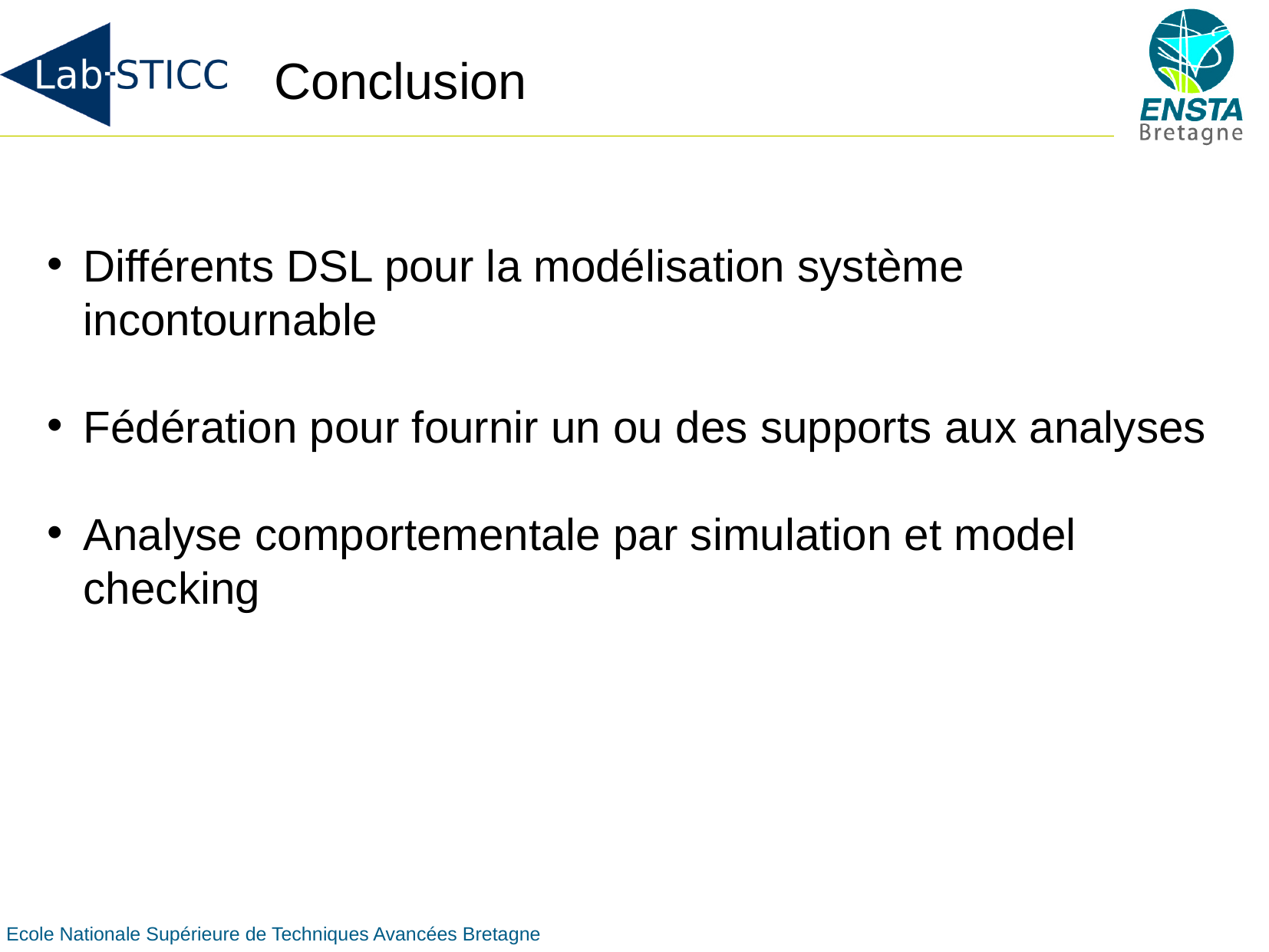

# Conclusion
Différents DSL pour la modélisation système incontournable

Fédération pour fournir un ou des supports aux analyses

Analyse comportementale par simulation et model checking